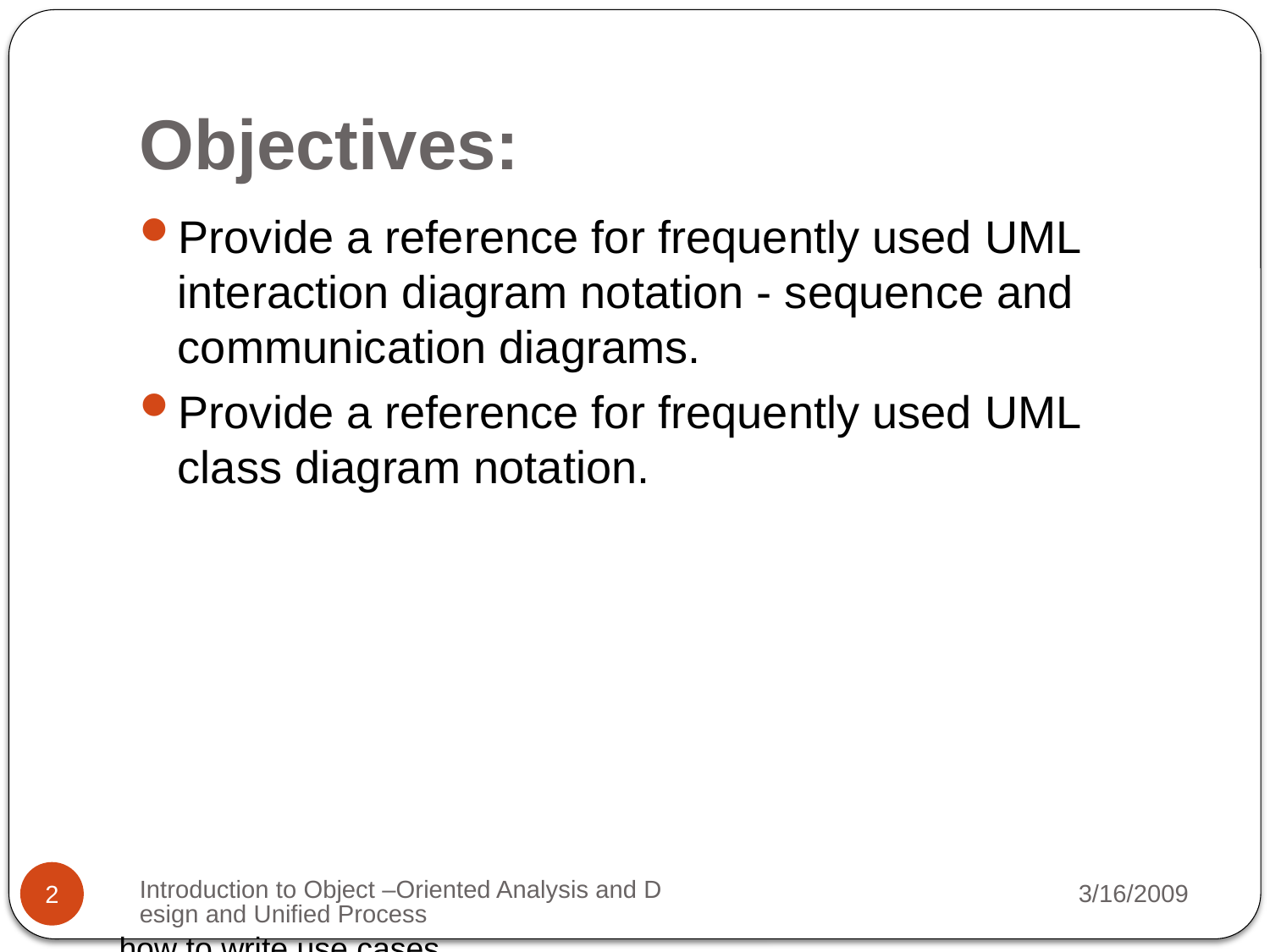

# Objectives:
Provide a reference for frequently used UML interaction diagram notation - sequence and communication diagrams.
Provide a reference for frequently used UML class diagram notation.

Introduction to Object –Oriented Analysis and Design and Unified Process
3/16/2009
2
how to write use cases